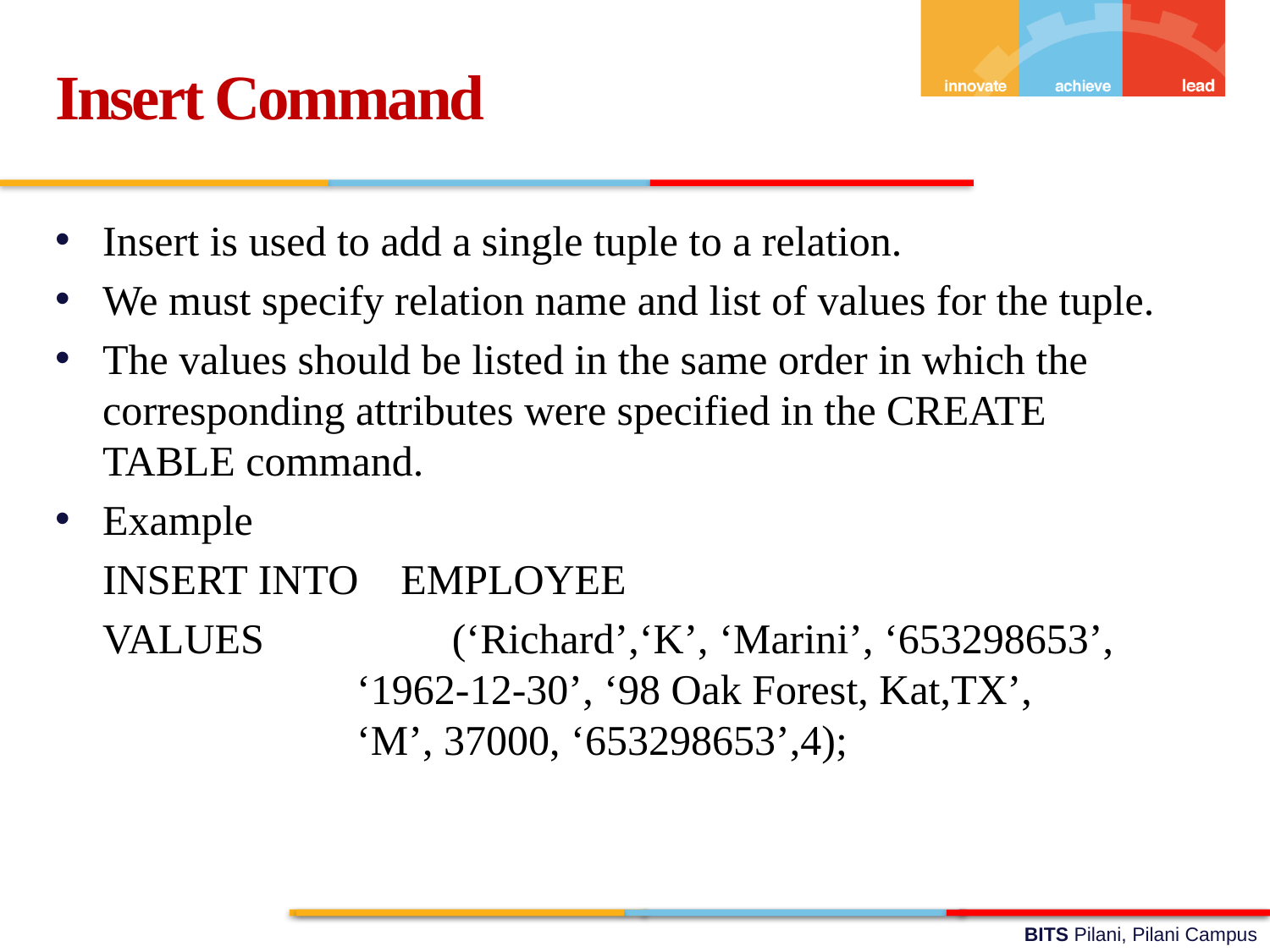

Insert Command
Insert is used to add a single tuple to a relation.
We must specify relation name and list of values for the tuple.
The values should be listed in the same order in which the corresponding attributes were specified in the CREATE TABLE command.
Example
	INSERT INTO    EMPLOYEE
	VALUES	         (‘Richard’,‘K’, ‘Marini’, ‘653298653’,			‘1962-12-30’, ‘98 Oak Forest, Kat,TX’,			‘M’, 37000, ‘653298653’,4);